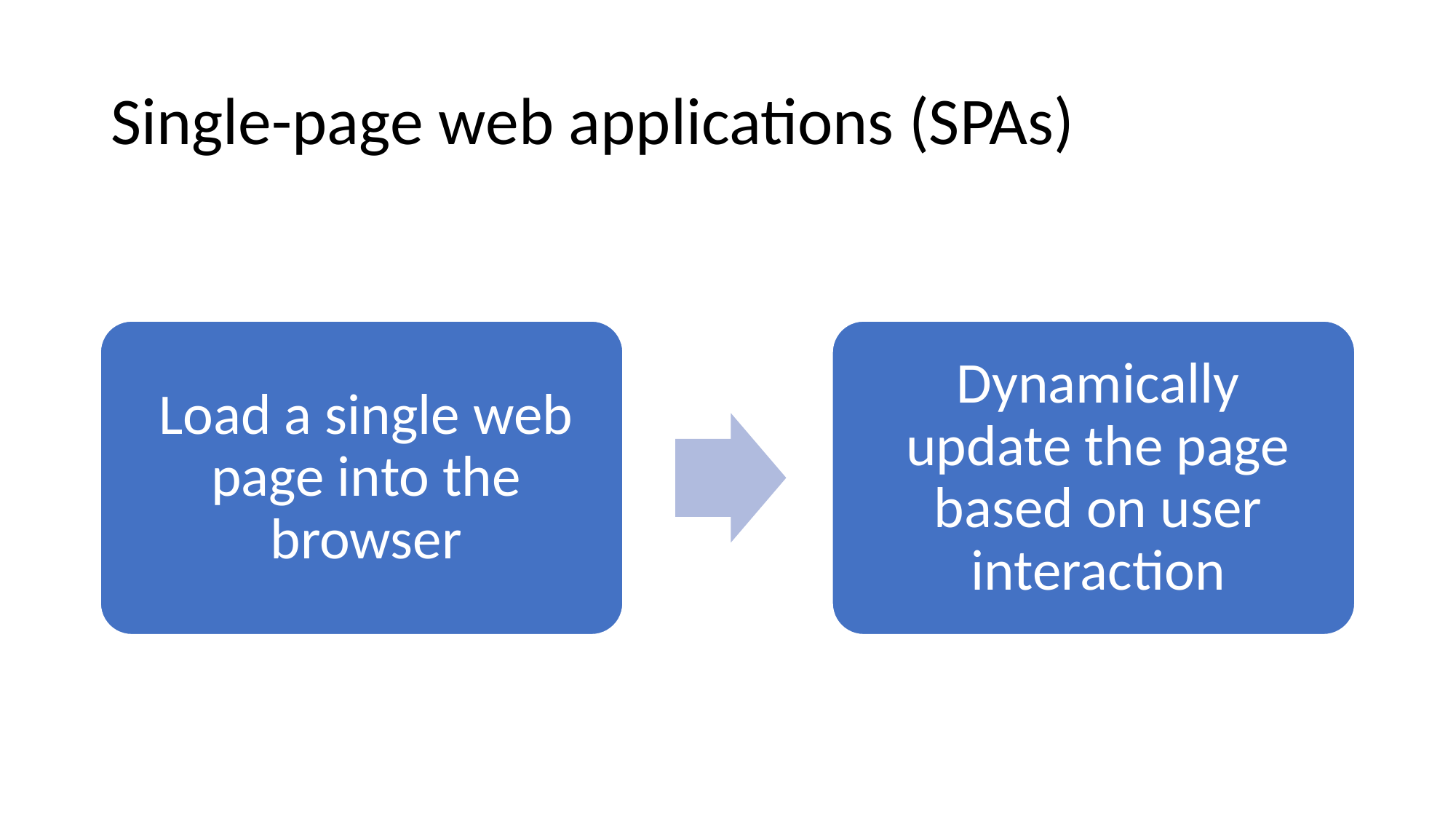

# Single-page web applications (SPAs)
Load a single web page into the browser

Dynamically update the page based on user interaction